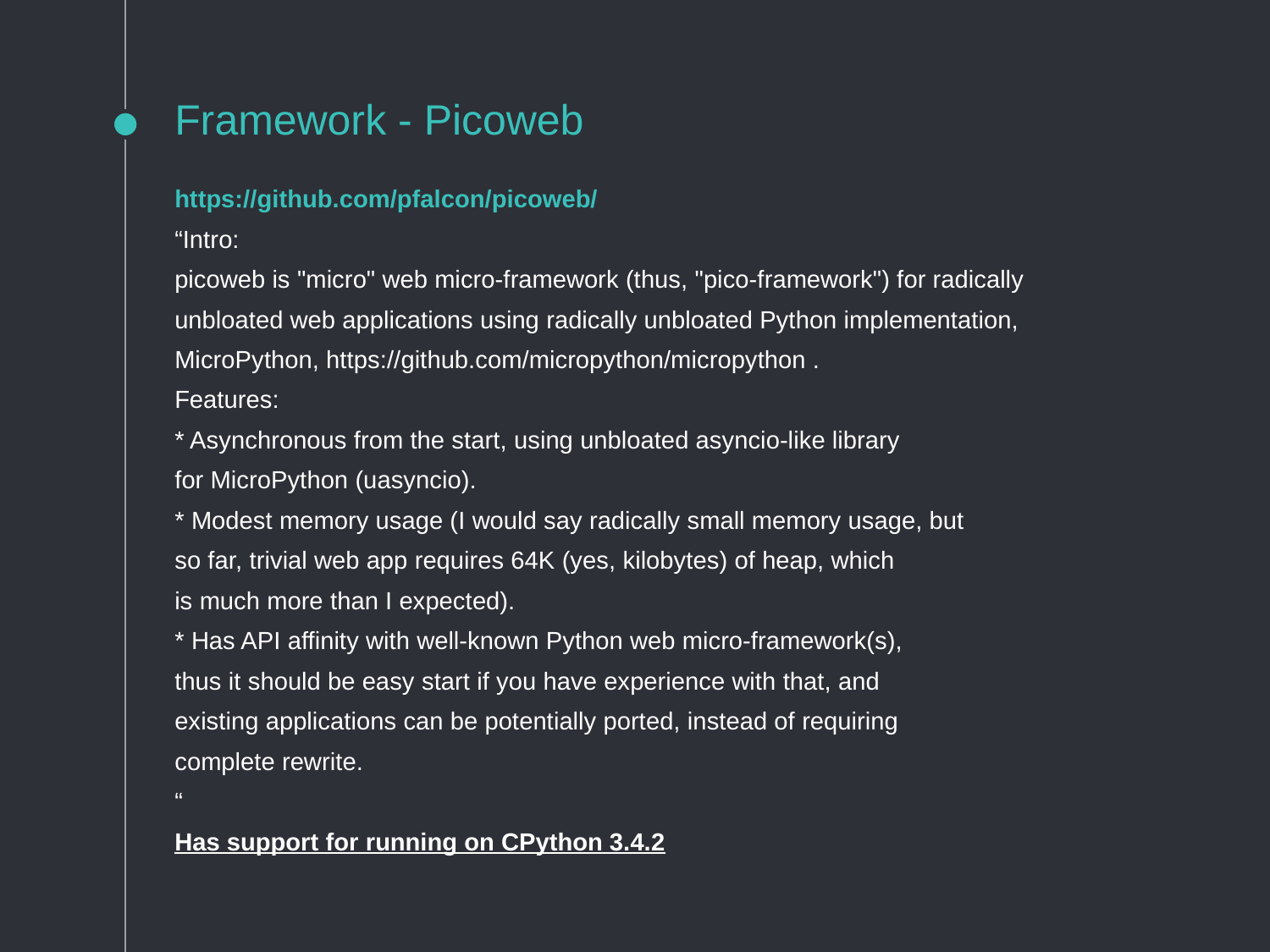

# Framework - Picoweb
https://github.com/pfalcon/picoweb/
“Intro:
picoweb is "micro" web micro-framework (thus, "pico-framework") for radically
unbloated web applications using radically unbloated Python implementation,
MicroPython, https://github.com/micropython/micropython .
Features:
* Asynchronous from the start, using unbloated asyncio-like library
for MicroPython (uasyncio).
* Modest memory usage (I would say radically small memory usage, but
so far, trivial web app requires 64K (yes, kilobytes) of heap, which
is much more than I expected).
* Has API affinity with well-known Python web micro-framework(s),
thus it should be easy start if you have experience with that, and
existing applications can be potentially ported, instead of requiring
complete rewrite.
“
Has support for running on CPython 3.4.2